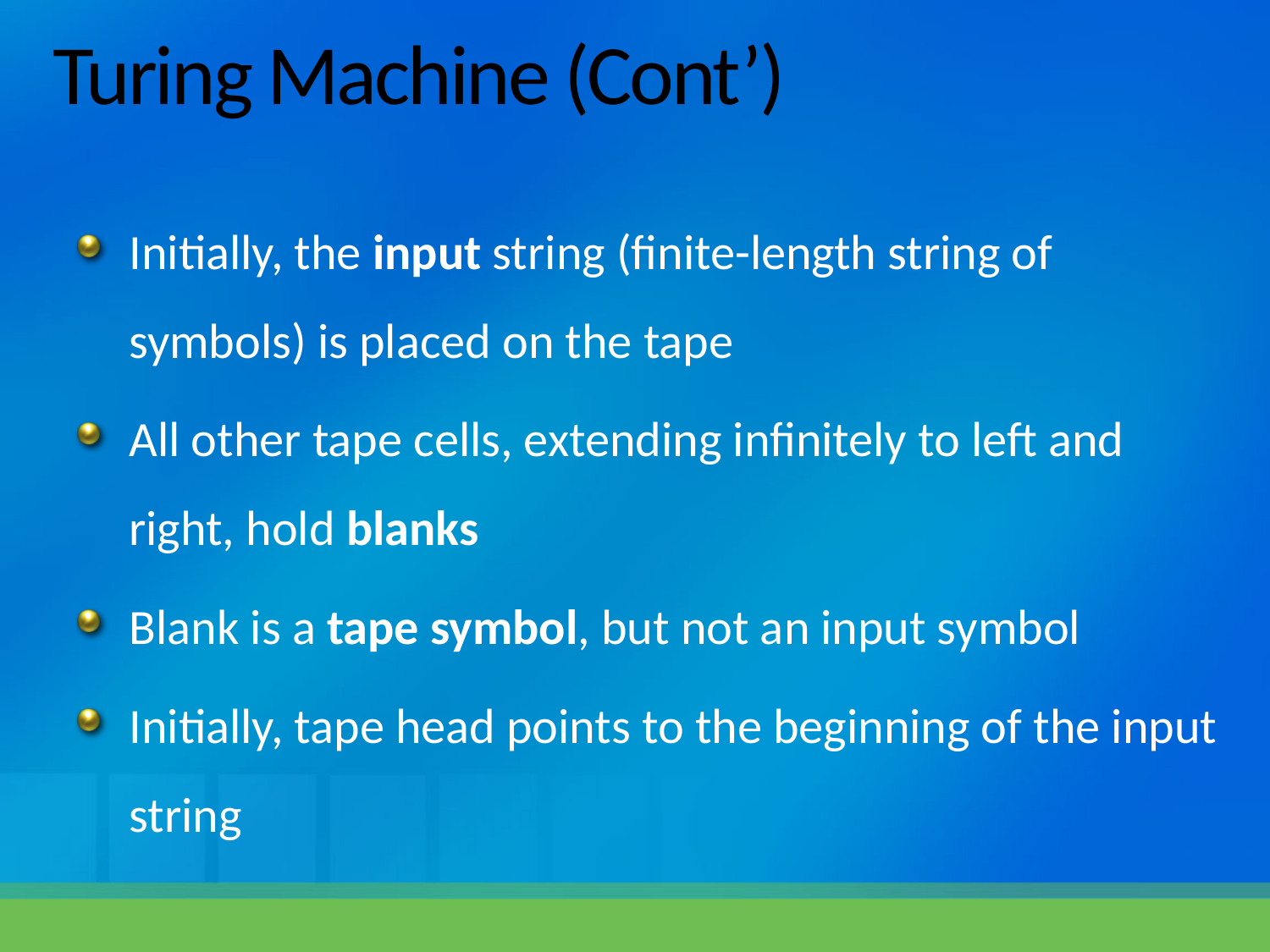

# Turing Machine (Cont’)
Initially, the input string (finite-length string of symbols) is placed on the tape
All other tape cells, extending infinitely to left and right, hold blanks
Blank is a tape symbol, but not an input symbol
Initially, tape head points to the beginning of the input string